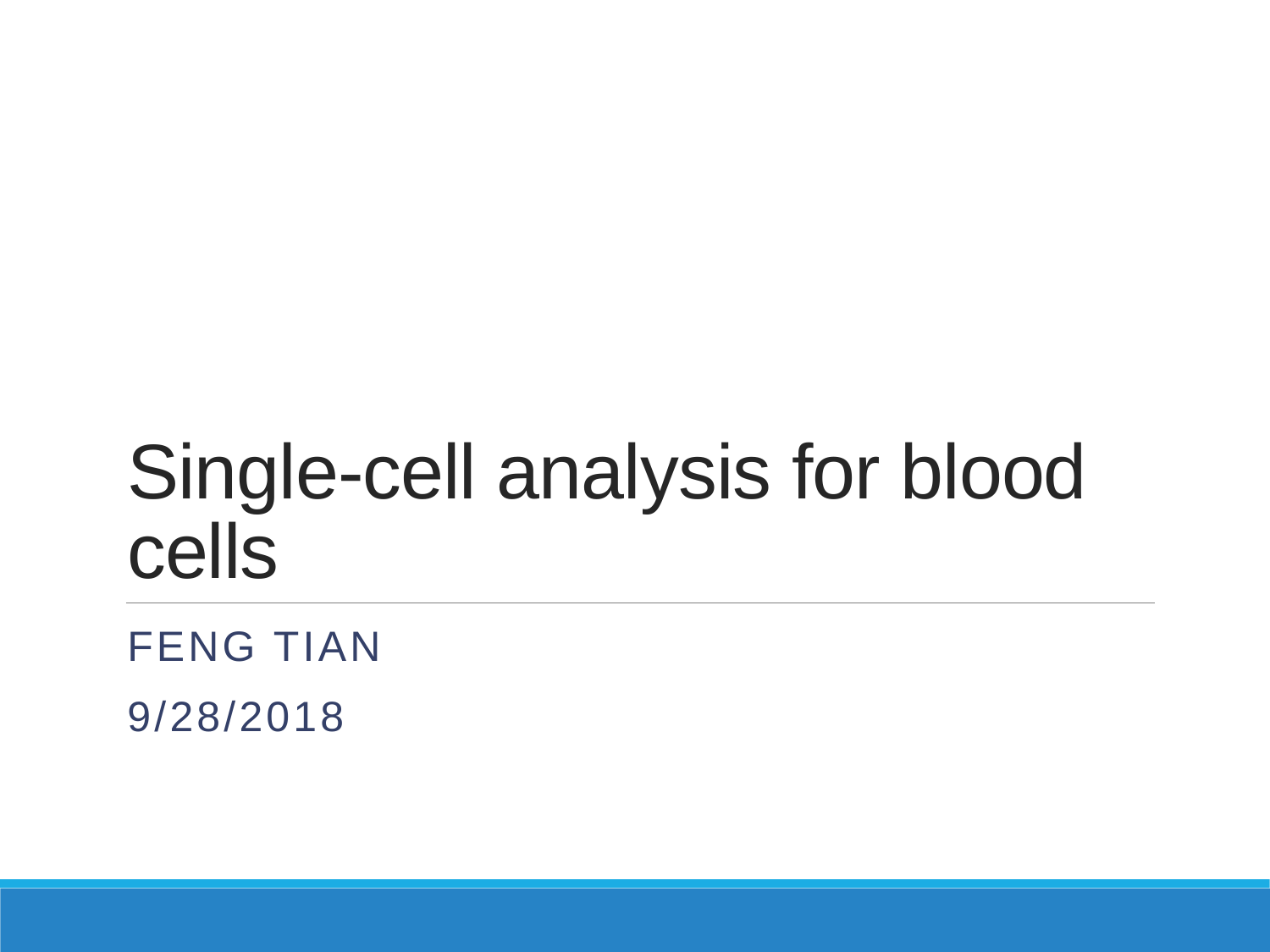

# Single-cell analysis for blood cells
Feng Tian
9/28/2018